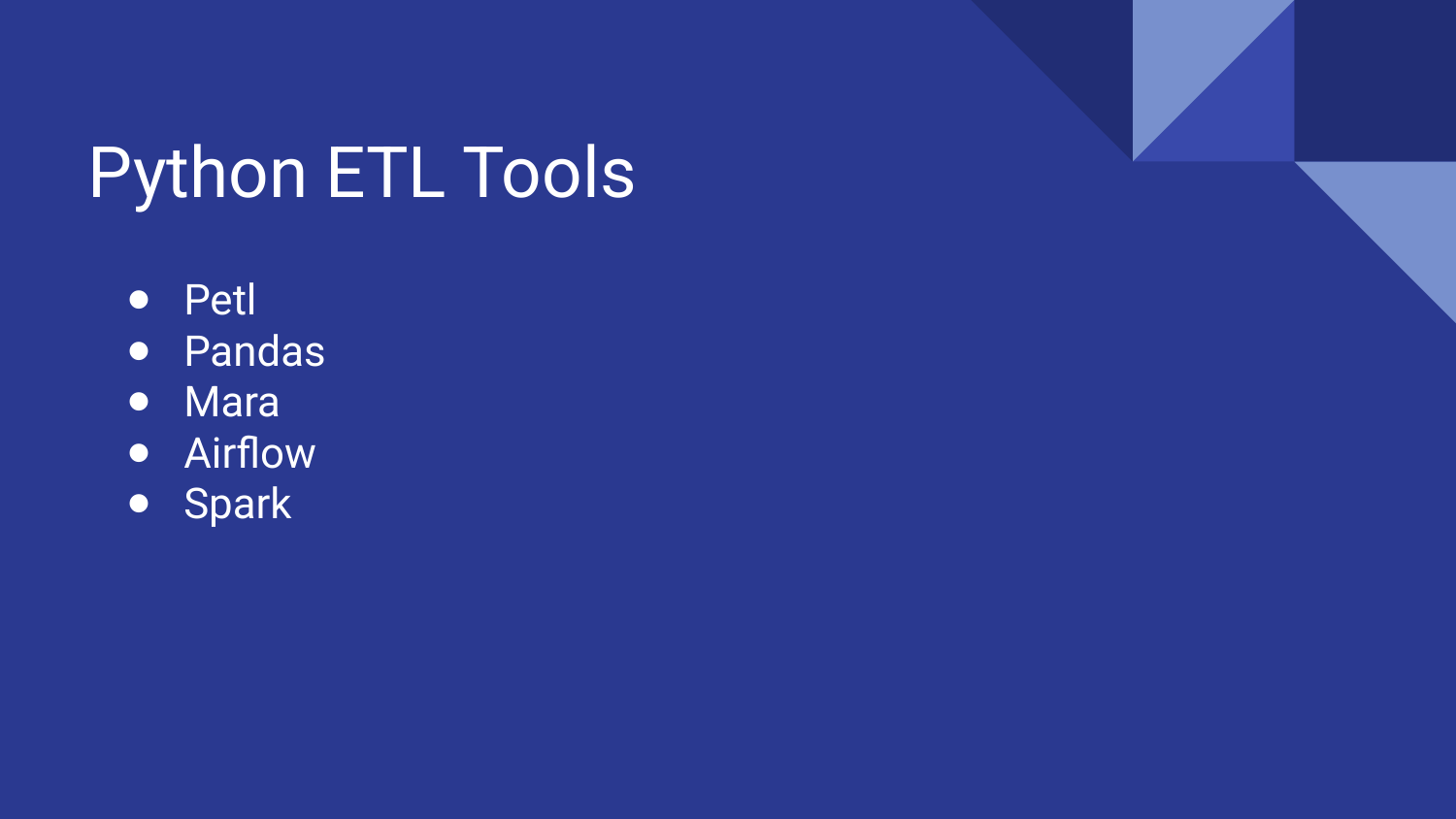

# Python ETL Tools
Petl
Pandas
Mara
Airflow
Spark